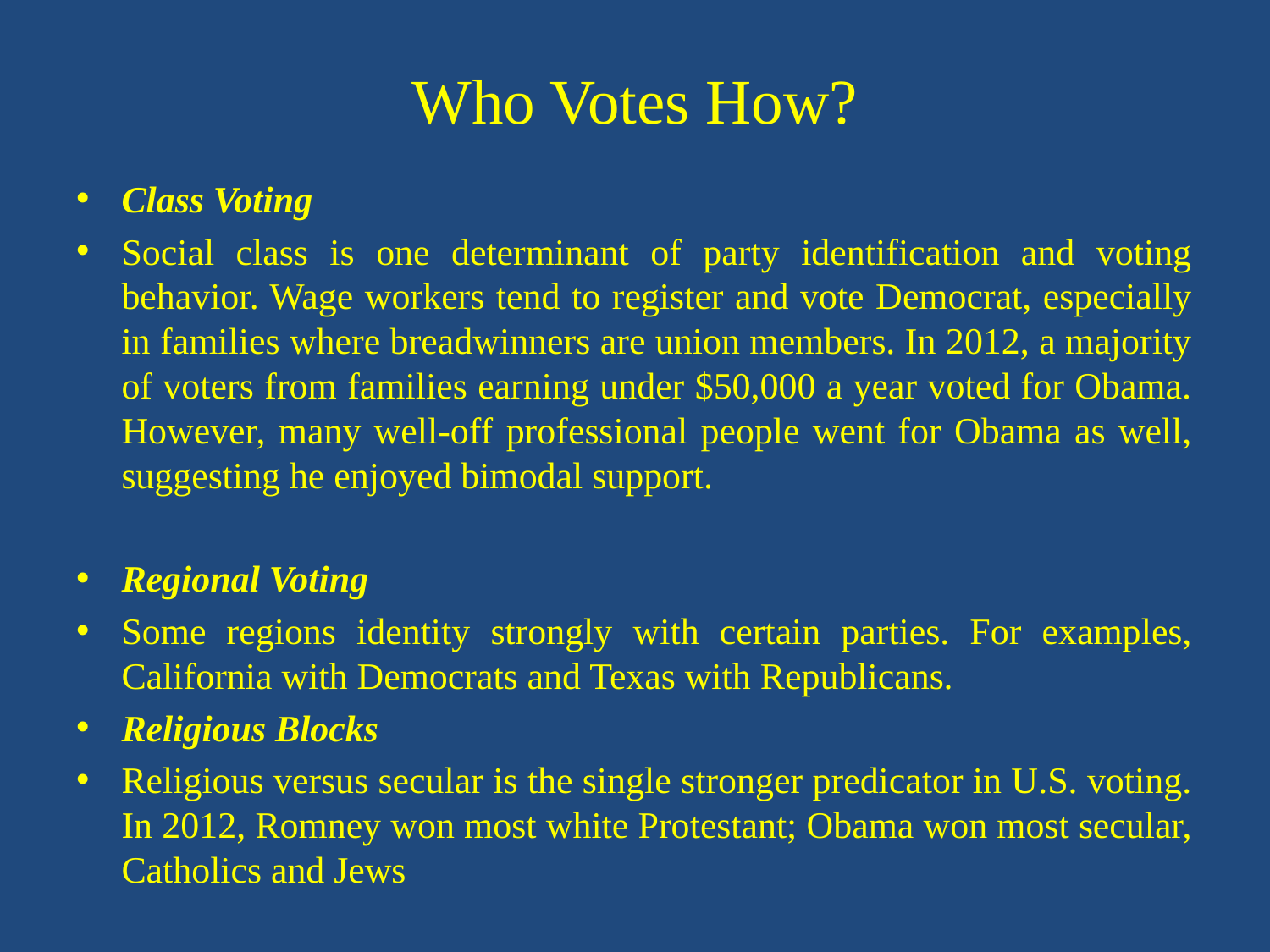

# Who Votes How?
Class Voting
Social class is one determinant of party identification and voting behavior. Wage workers tend to register and vote Democrat, especially in families where breadwinners are union members. In 2012, a majority of voters from families earning under $50,000 a year voted for Obama. However, many well-off professional people went for Obama as well, suggesting he enjoyed bimodal support.

Regional Voting
Some regions identity strongly with certain parties. For examples, California with Democrats and Texas with Republicans.
Religious Blocks
Religious versus secular is the single stronger predicator in U.S. voting. In 2012, Romney won most white Protestant; Obama won most secular, Catholics and Jews